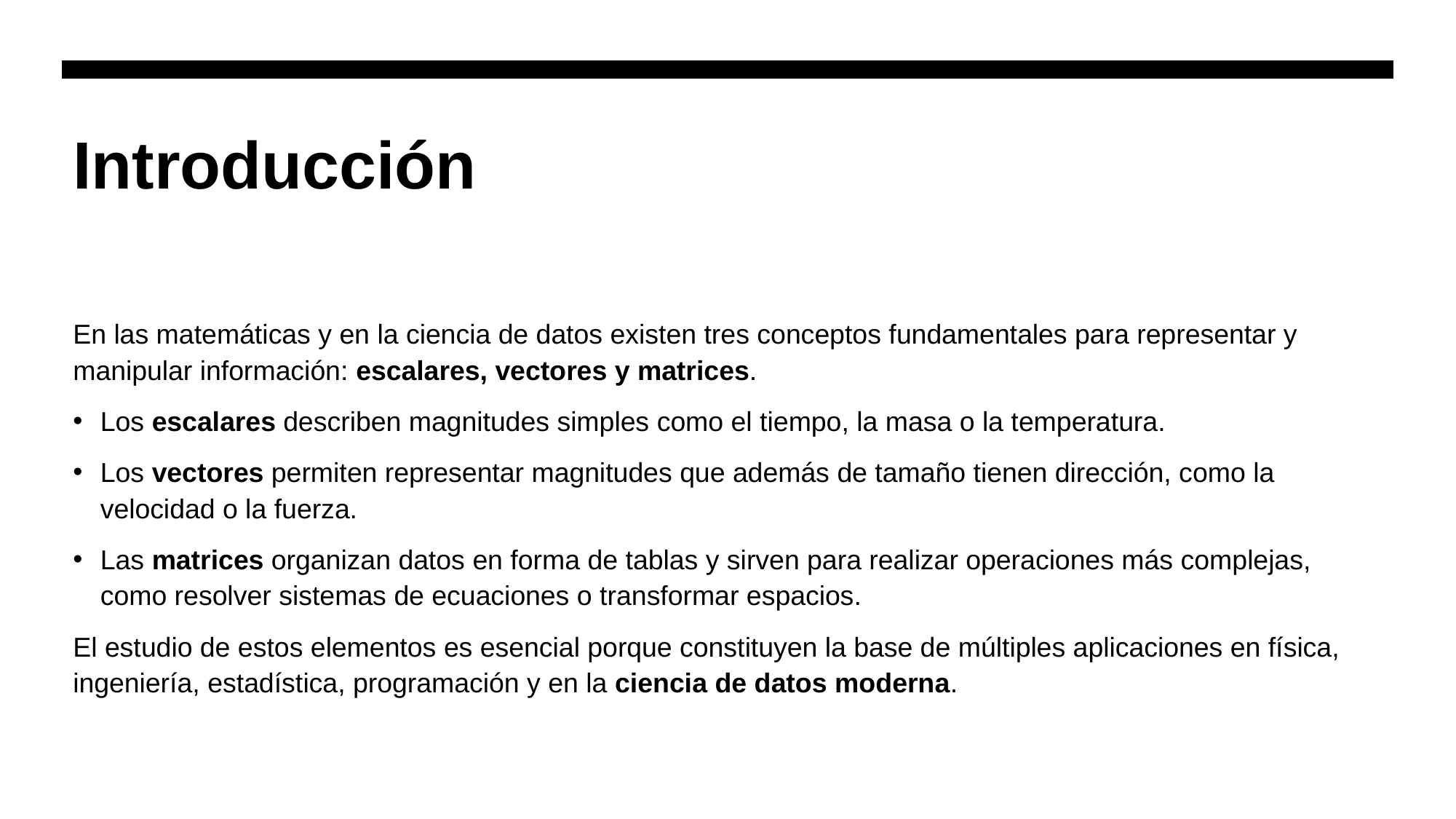

# Introducción
En las matemáticas y en la ciencia de datos existen tres conceptos fundamentales para representar y manipular información: escalares, vectores y matrices.
Los escalares describen magnitudes simples como el tiempo, la masa o la temperatura.
Los vectores permiten representar magnitudes que además de tamaño tienen dirección, como la velocidad o la fuerza.
Las matrices organizan datos en forma de tablas y sirven para realizar operaciones más complejas, como resolver sistemas de ecuaciones o transformar espacios.
El estudio de estos elementos es esencial porque constituyen la base de múltiples aplicaciones en física, ingeniería, estadística, programación y en la ciencia de datos moderna.